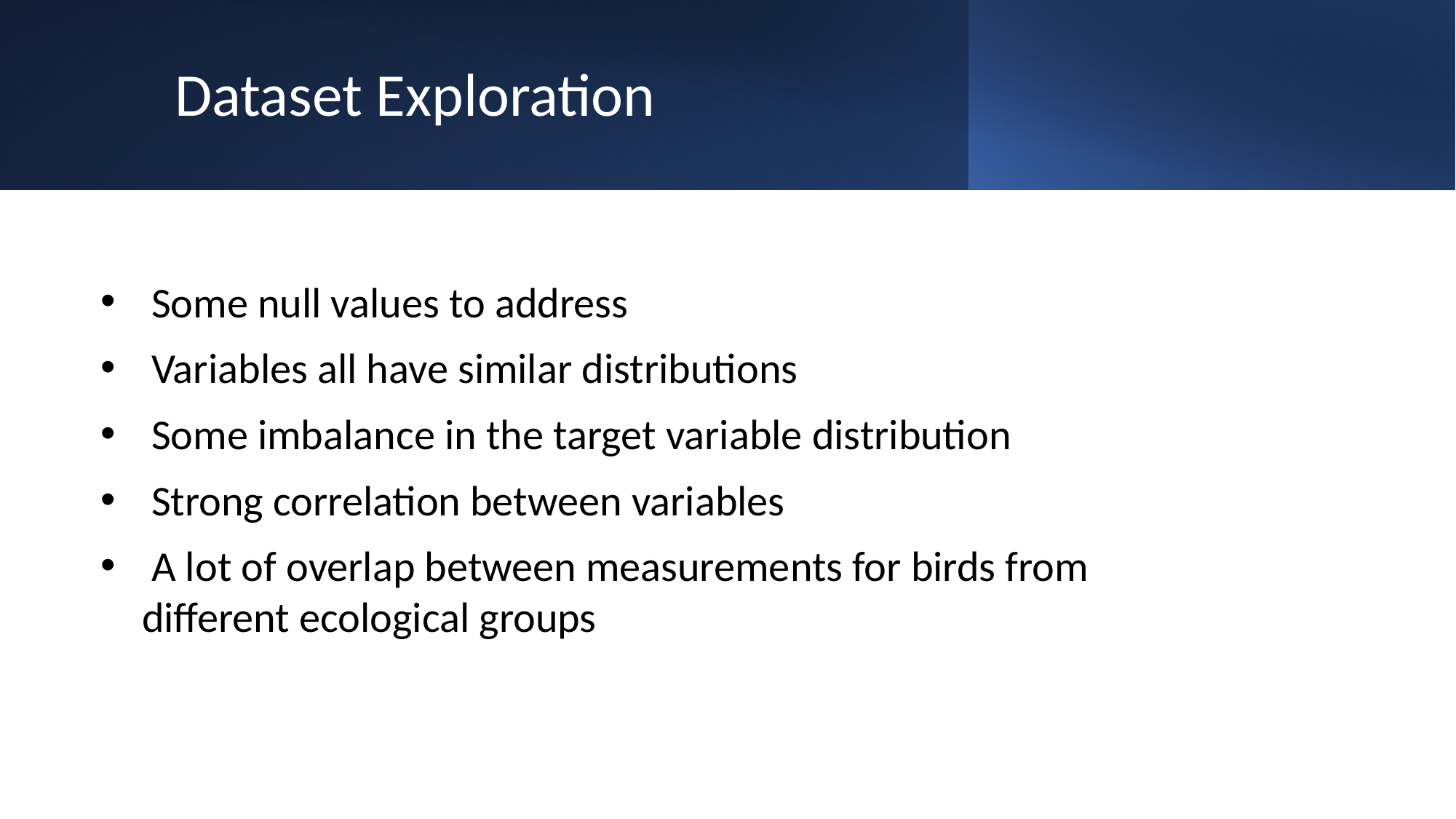

# Dataset Exploration
 Some null values to address
 Variables all have similar distributions
 Some imbalance in the target variable distribution
 Strong correlation between variables
 A lot of overlap between measurements for birds from different ecological groups